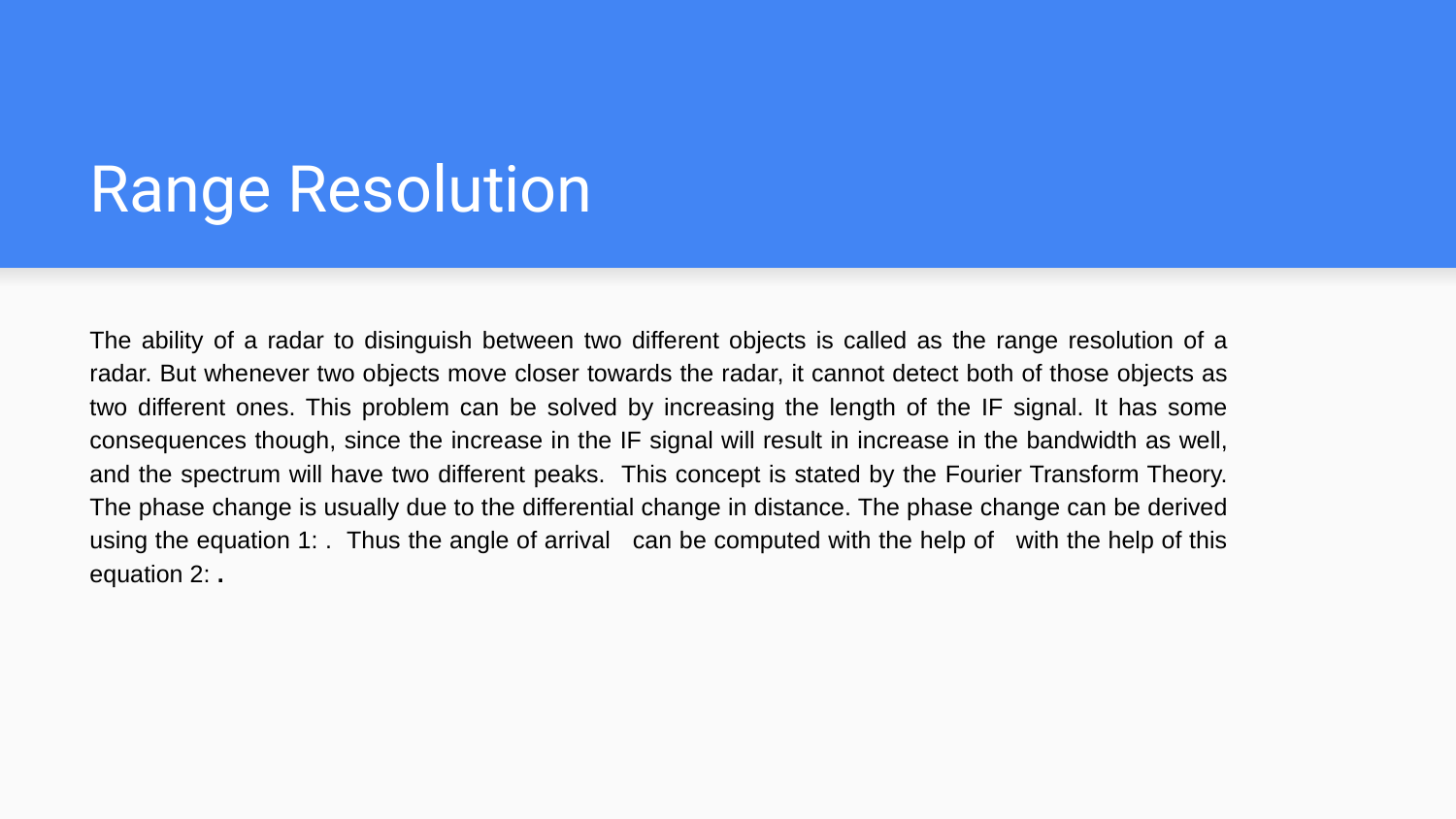

# Range Resolution
The ability of a radar to disinguish between two different objects is called as the range resolution of a radar. But whenever two objects move closer towards the radar, it cannot detect both of those objects as two different ones. This problem can be solved by increasing the length of the IF signal. It has some consequences though, since the increase in the IF signal will result in increase in the bandwidth as well, and the spectrum will have two different peaks.  This concept is stated by the Fourier Transform Theory. The phase change is usually due to the differential change in distance. The phase change can be derived using the equation 1: .  Thus the angle of arrival   can be computed with the help of   with the help of this equation 2: .